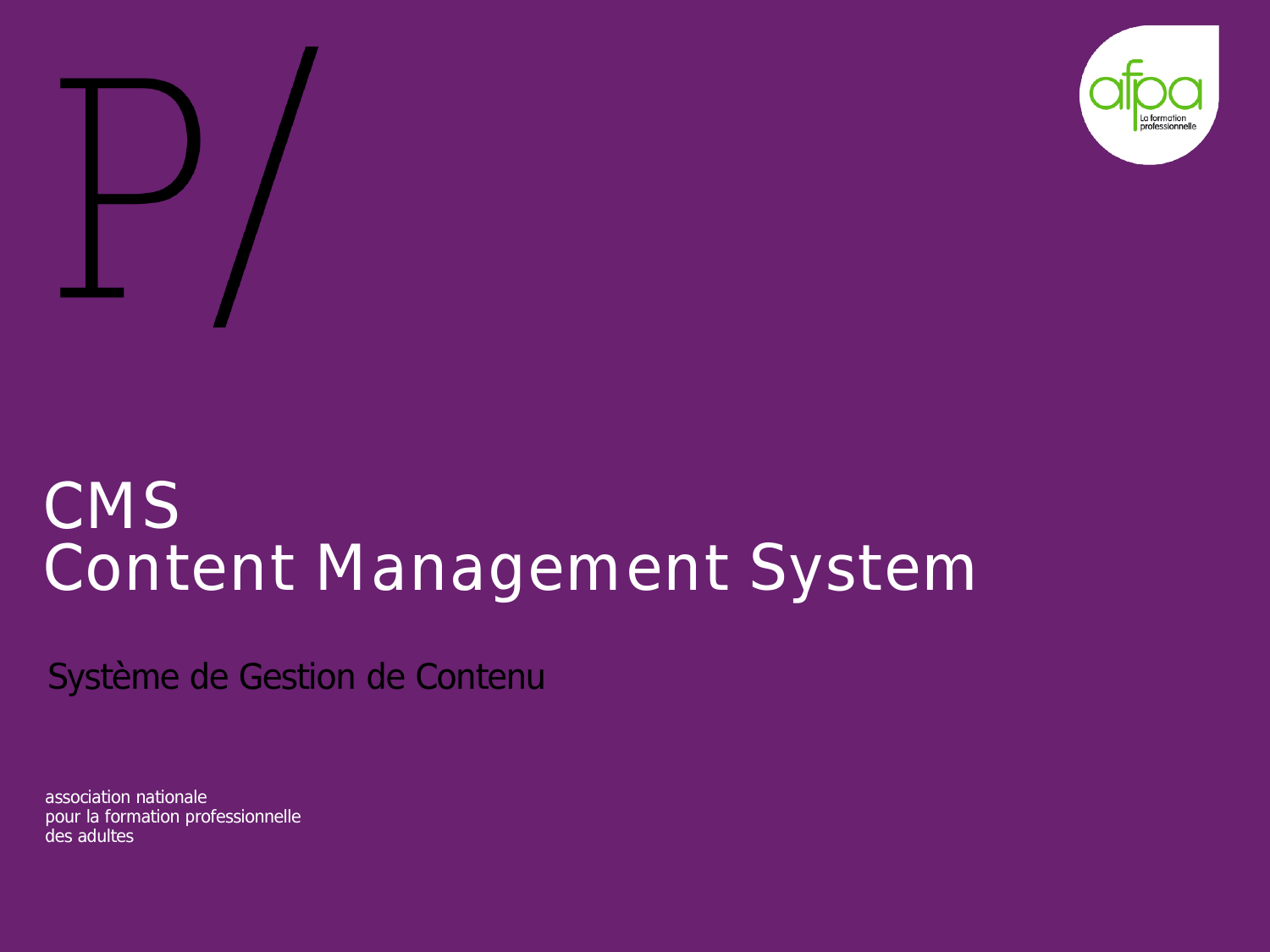

# CMS Content Management System
Système de Gestion de Contenu